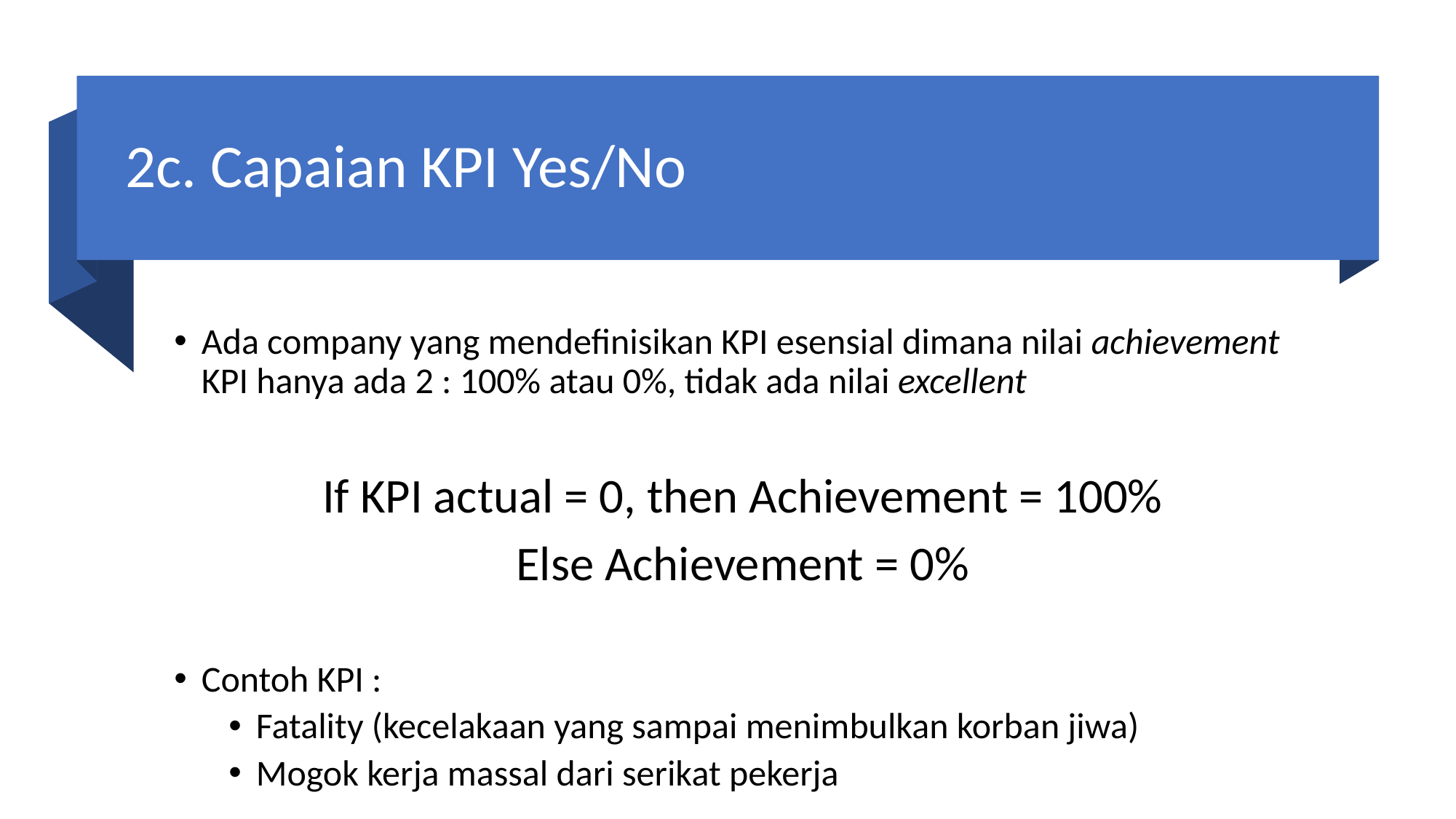

# 2c. Capaian KPI Yes/No

Ada company yang mendefinisikan KPI esensial dimana nilai achievement KPI hanya ada 2 : 100% atau 0%, tidak ada nilai excellent

If KPI actual = 0, then Achievement = 100%
Else Achievement = 0%

Contoh KPI :
Fatality (kecelakaan yang sampai menimbulkan korban jiwa)
Mogok kerja massal dari serikat pekerja